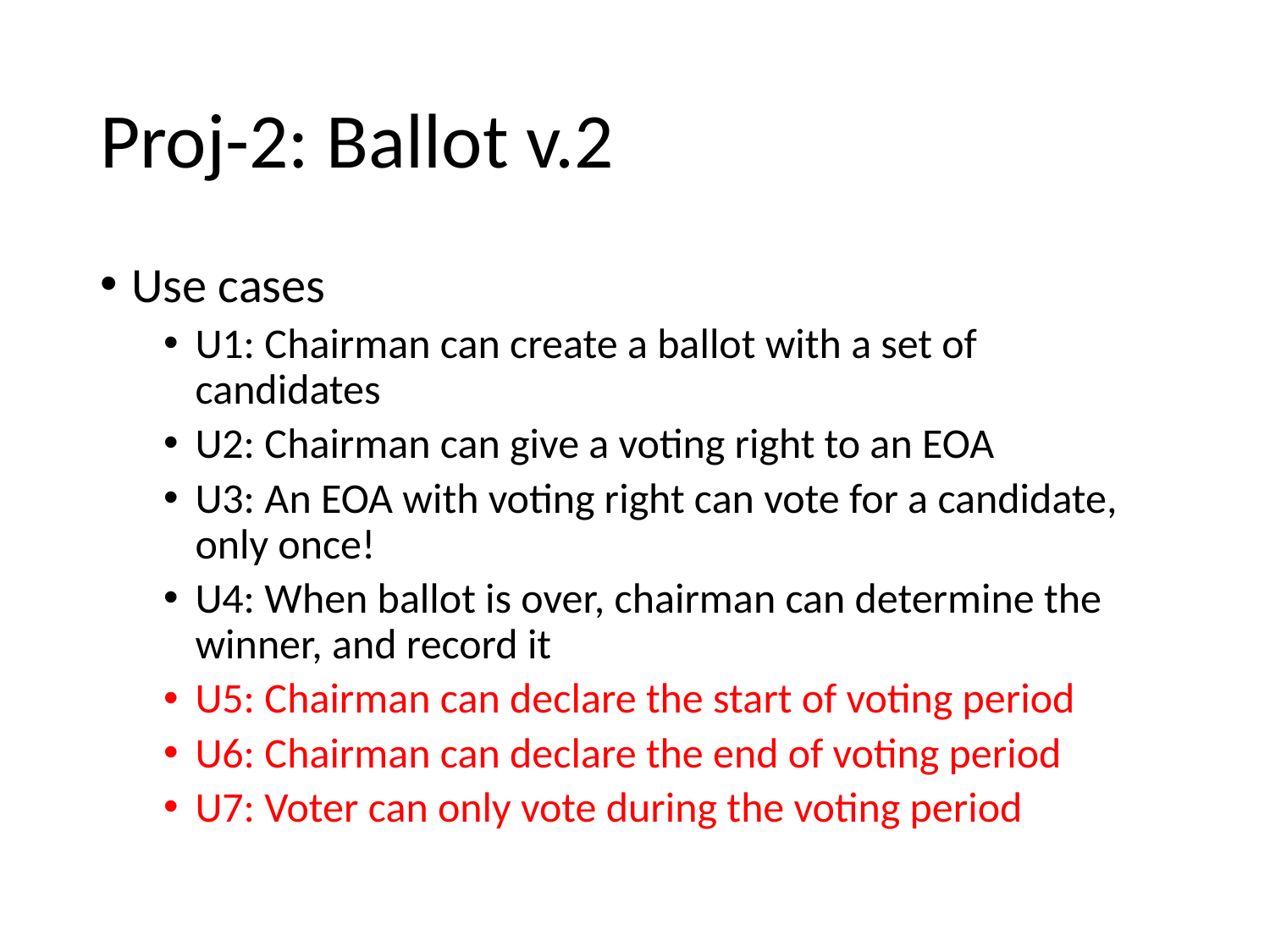

# Proj-2: Ballot v.2
Use cases
U1: Chairman can create a ballot with a set of candidates
U2: Chairman can give a voting right to an EOA
U3: An EOA with voting right can vote for a candidate, only once!
U4: When ballot is over, chairman can determine the winner, and record it
U5: Chairman can declare the start of voting period
U6: Chairman can declare the end of voting period
U7: Voter can only vote during the voting period